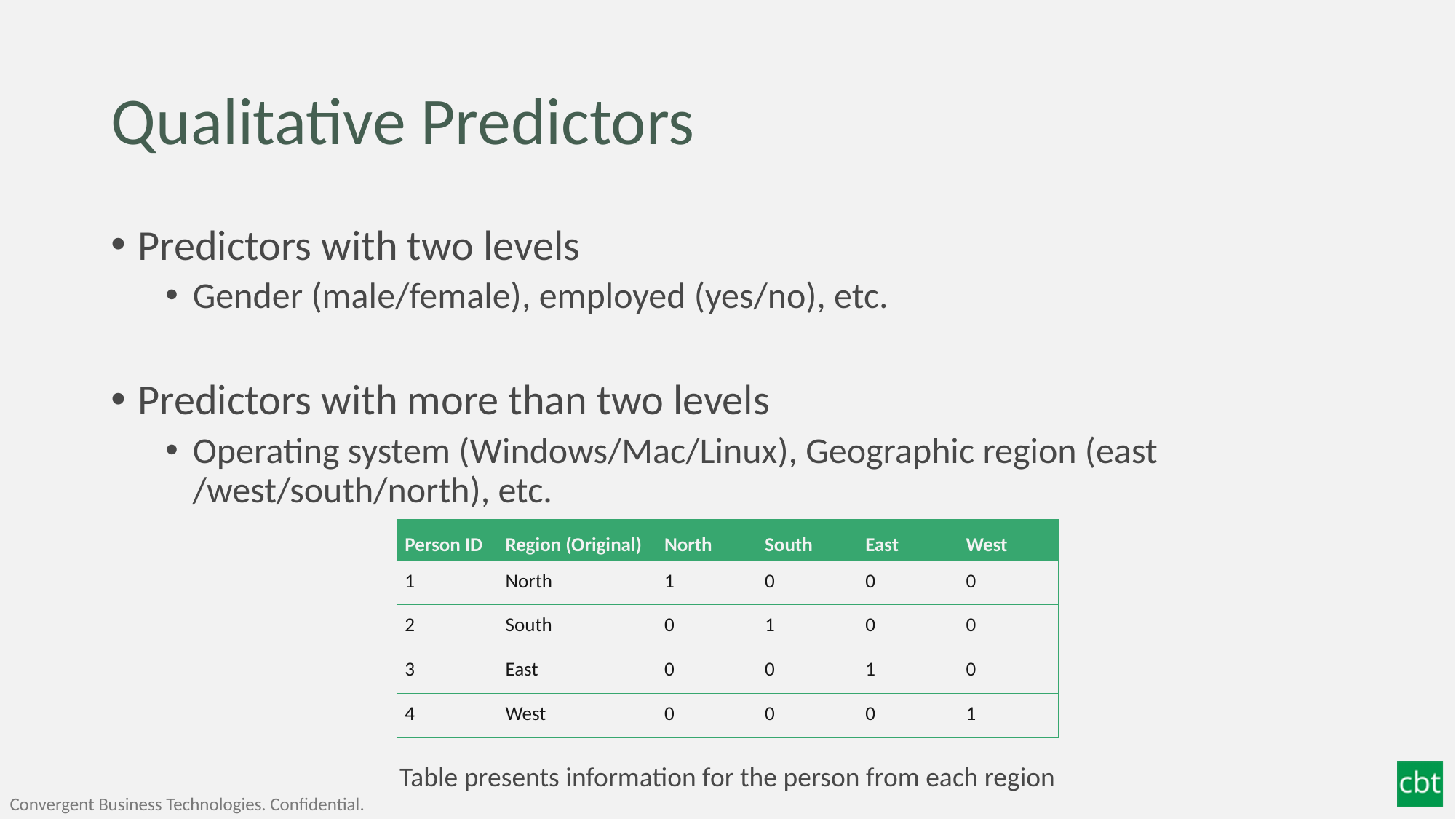

# Qualitative Predictors
Predictors with two levels
Gender (male/female), employed (yes/no), etc.

Predictors with more than two levels
Operating system (Windows/Mac/Linux), Geographic region (east /west/south/north), etc.

| Person ID | Region (Original) | North | South | East | West |
| --- | --- | --- | --- | --- | --- |
| 1 | North | 1 | 0 | 0 | 0 |
| 2 | South | 0 | 1 | 0 | 0 |
| 3 | East | 0 | 0 | 1 | 0 |
| 4 | West | 0 | 0 | 0 | 1 |
Table presents information for the person from each region